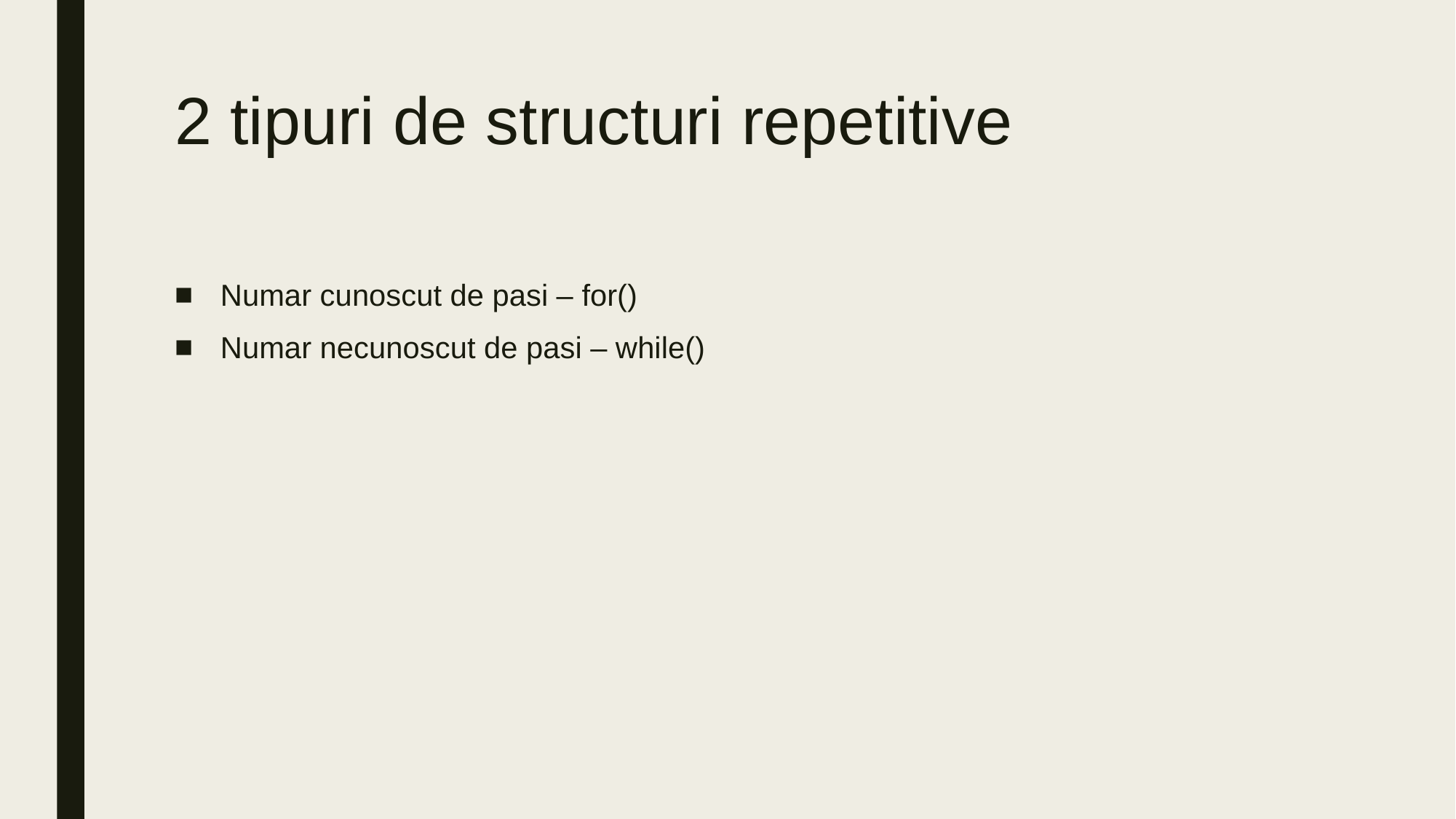

# 2 tipuri de structuri repetitive
Numar cunoscut de pasi – for()
Numar necunoscut de pasi – while()